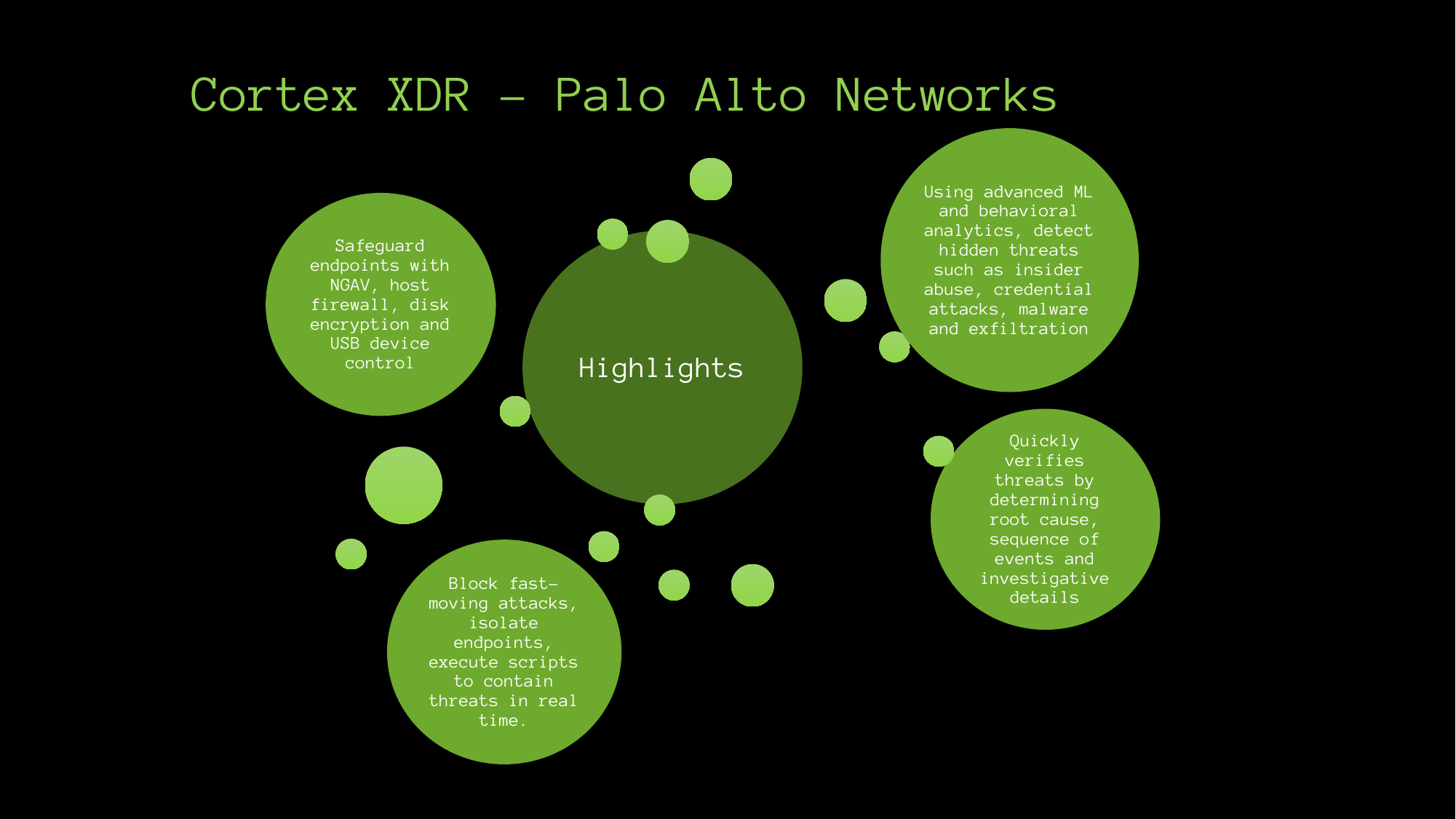

# Cortex XDR – Palo Alto Networks
Highlights
Safeguard endpoints with NGAV, host firewall, disk encryption and USB device control
Using advanced ML and behavioral analytics, detect hidden threats such as insider abuse, credential attacks, malware and exfiltration
Quickly verifies threats by determining root cause, sequence of events and investigative details
Block fast-moving attacks, isolate endpoints, execute scripts to contain threats in real time.